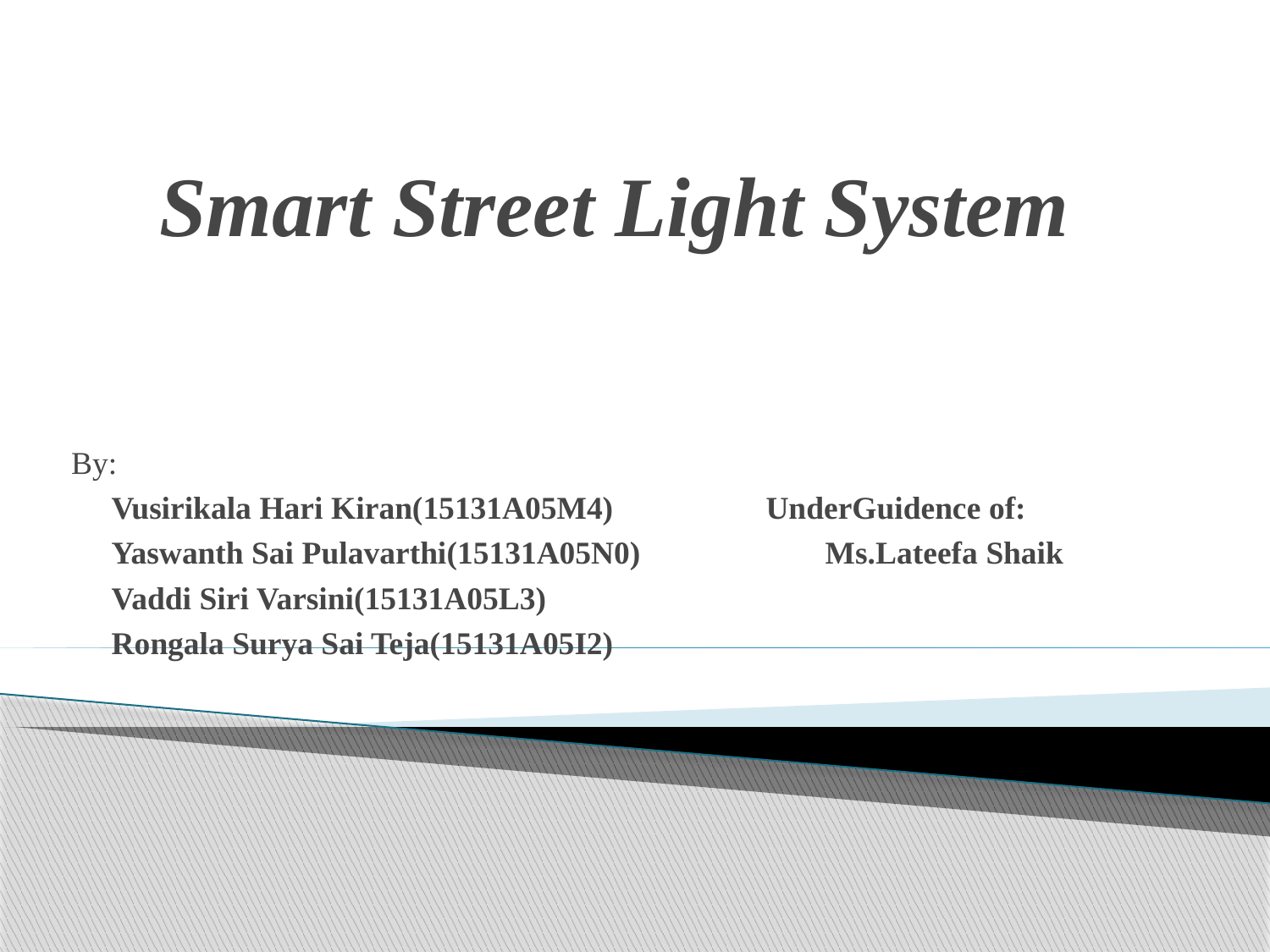

# Smart Street Light System
By:
     Vusirikala Hari Kiran(15131A05M4)                   UnderGuidence of:
     Yaswanth Sai Pulavarthi(15131A05N0)                       Ms.Lateefa Shaik
     Vaddi Siri Varsini(15131A05L3)
     Rongala Surya Sai Teja(15131A05I2)